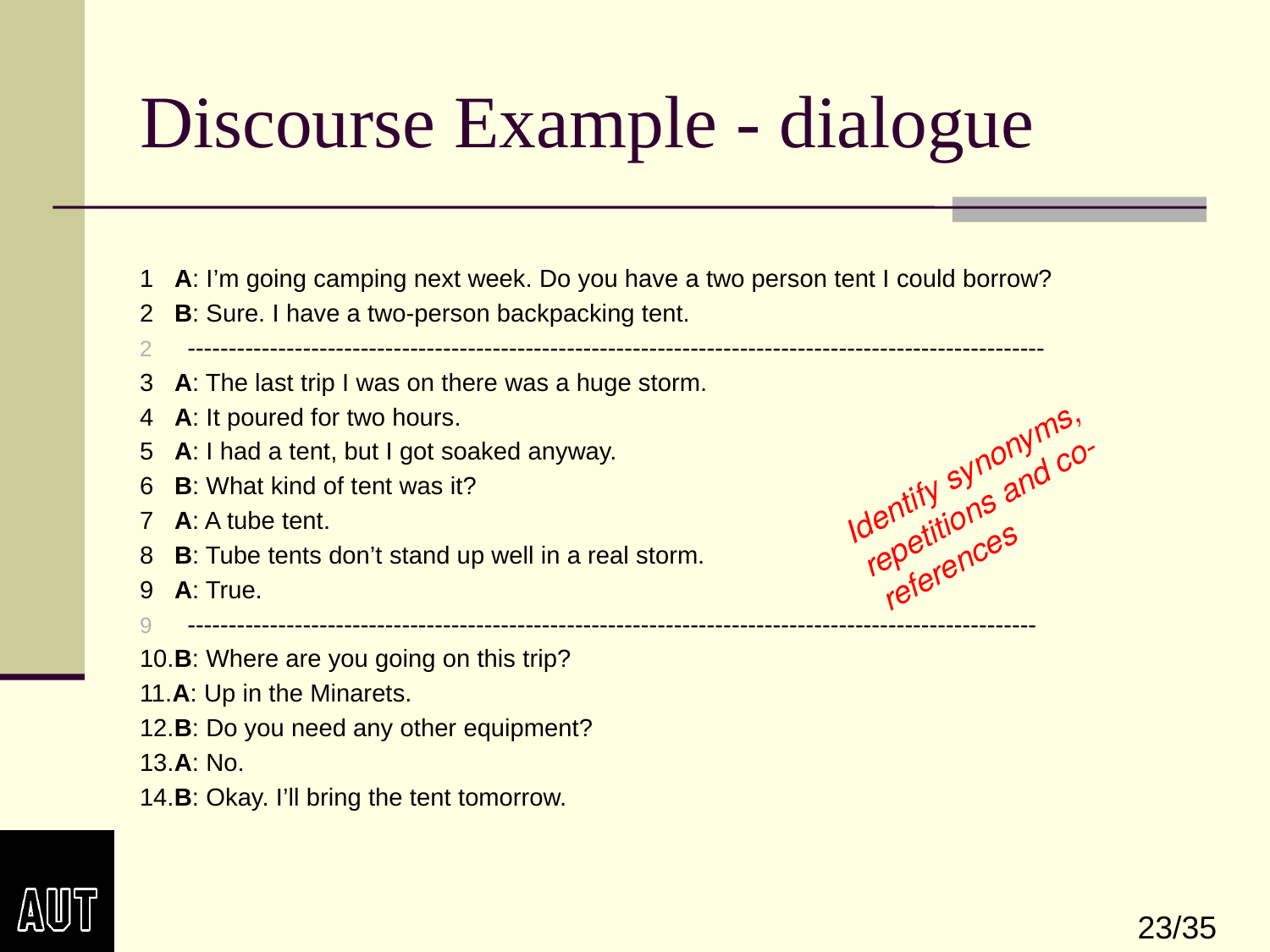

# Discourse Example - dialogue

1   A: I’m going camping next week. Do you have a two person tent I could borrow?
2   B: Sure. I have a two-person backpacking tent.
--------------------------------------------------------------------------------------------------------
3   A: The last trip I was on there was a huge storm.
4   A: It poured for two hours.
5   A: I had a tent, but I got soaked anyway.
6   B: What kind of tent was it?
7   A: A tube tent.
8   B: Tube tents don’t stand up well in a real storm.
9   A: True.
-------------------------------------------------------------------------------------------------------
10.B: Where are you going on this trip?
11.A: Up in the Minarets.
12.B: Do you need any other equipment?
13.A: No.
14.B: Okay. I’ll bring the tent tomorrow.
Identify synonyms, repetitions and co-references